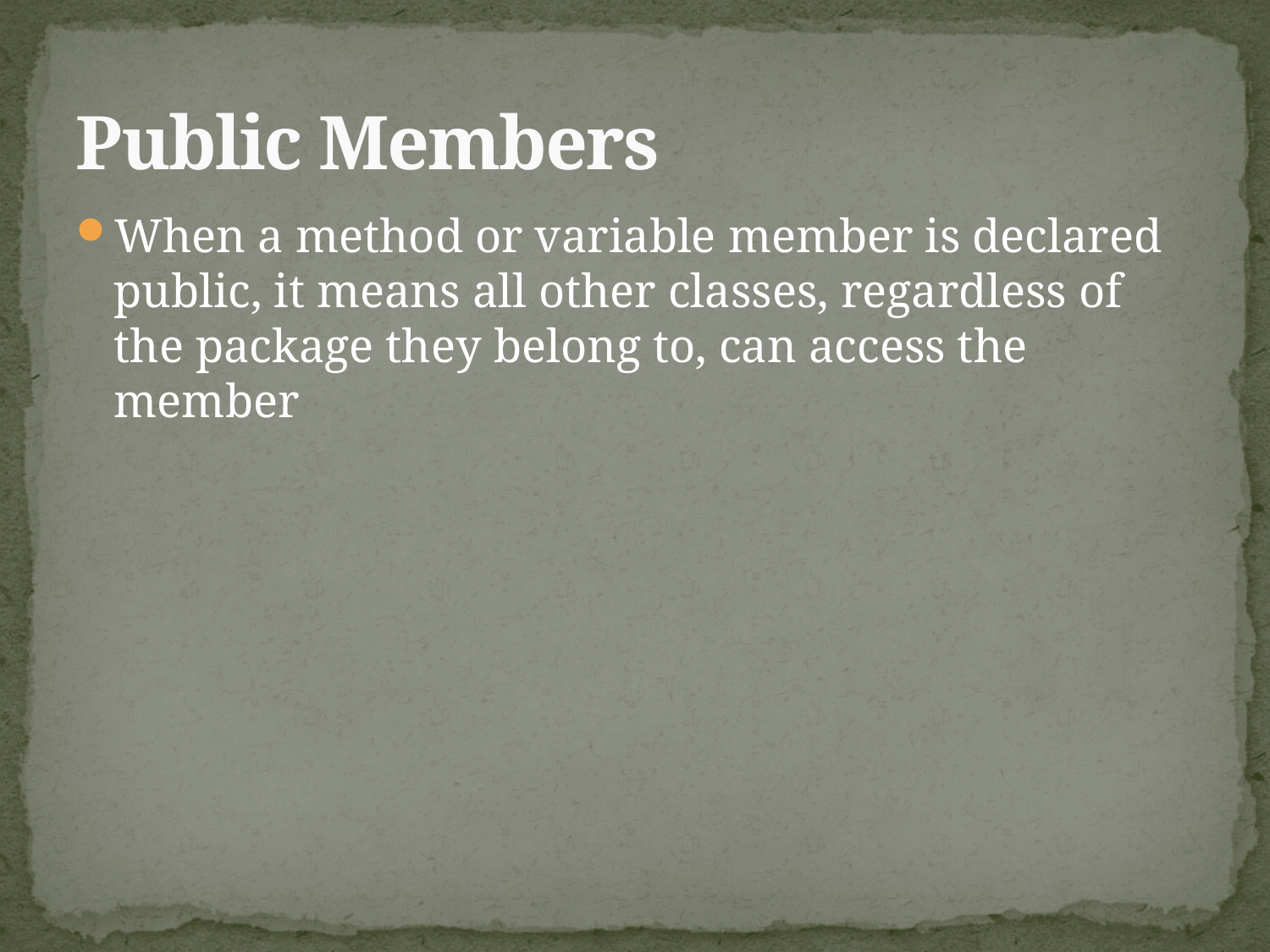

# Public Members
When a method or variable member is declared public, it means all other classes, regardless of the package they belong to, can access the member